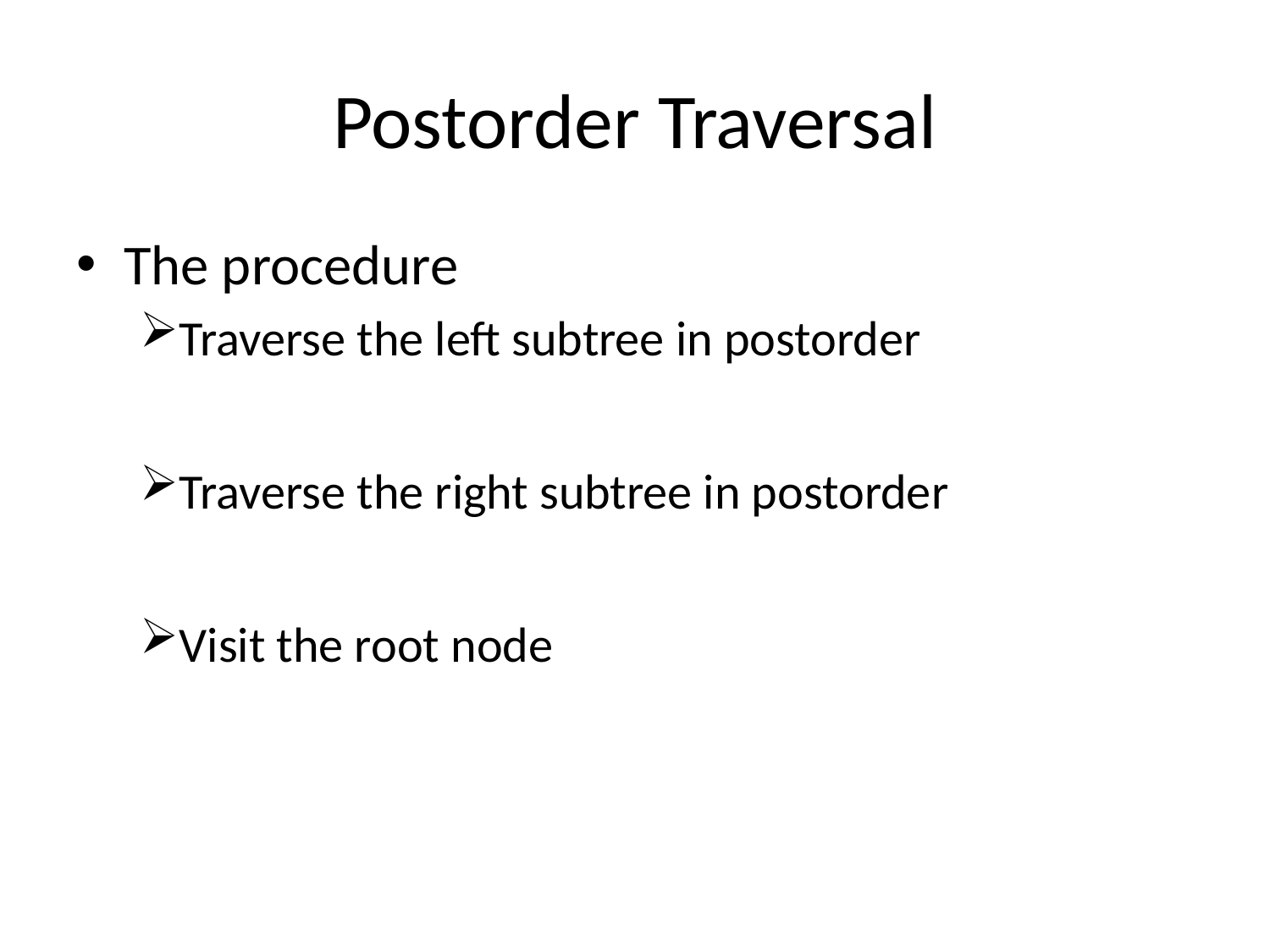

# Postorder Traversal
The procedure
Traverse the left subtree in postorder

Traverse the right subtree in postorder

Visit the root node